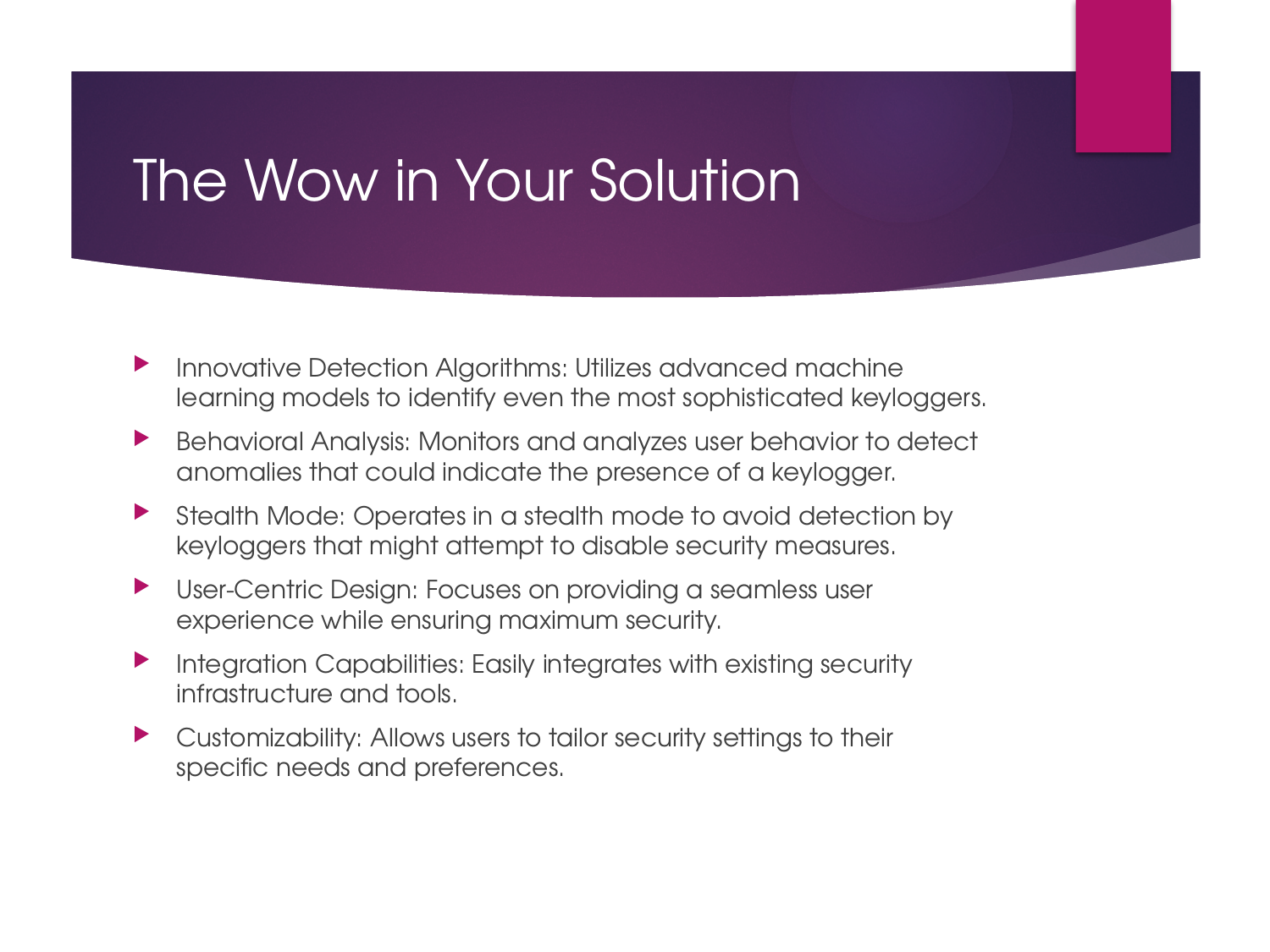

# The Wow in Your Solution
Innovative Detection Algorithms: Utilizes advanced machine learning models to identify even the most sophisticated keyloggers.
Behavioral Analysis: Monitors and analyzes user behavior to detect anomalies that could indicate the presence of a keylogger.
Stealth Mode: Operates in a stealth mode to avoid detection by keyloggers that might attempt to disable security measures.
User-Centric Design: Focuses on providing a seamless user experience while ensuring maximum security.
Integration Capabilities: Easily integrates with existing security infrastructure and tools.
Customizability: Allows users to tailor security settings to their specific needs and preferences.